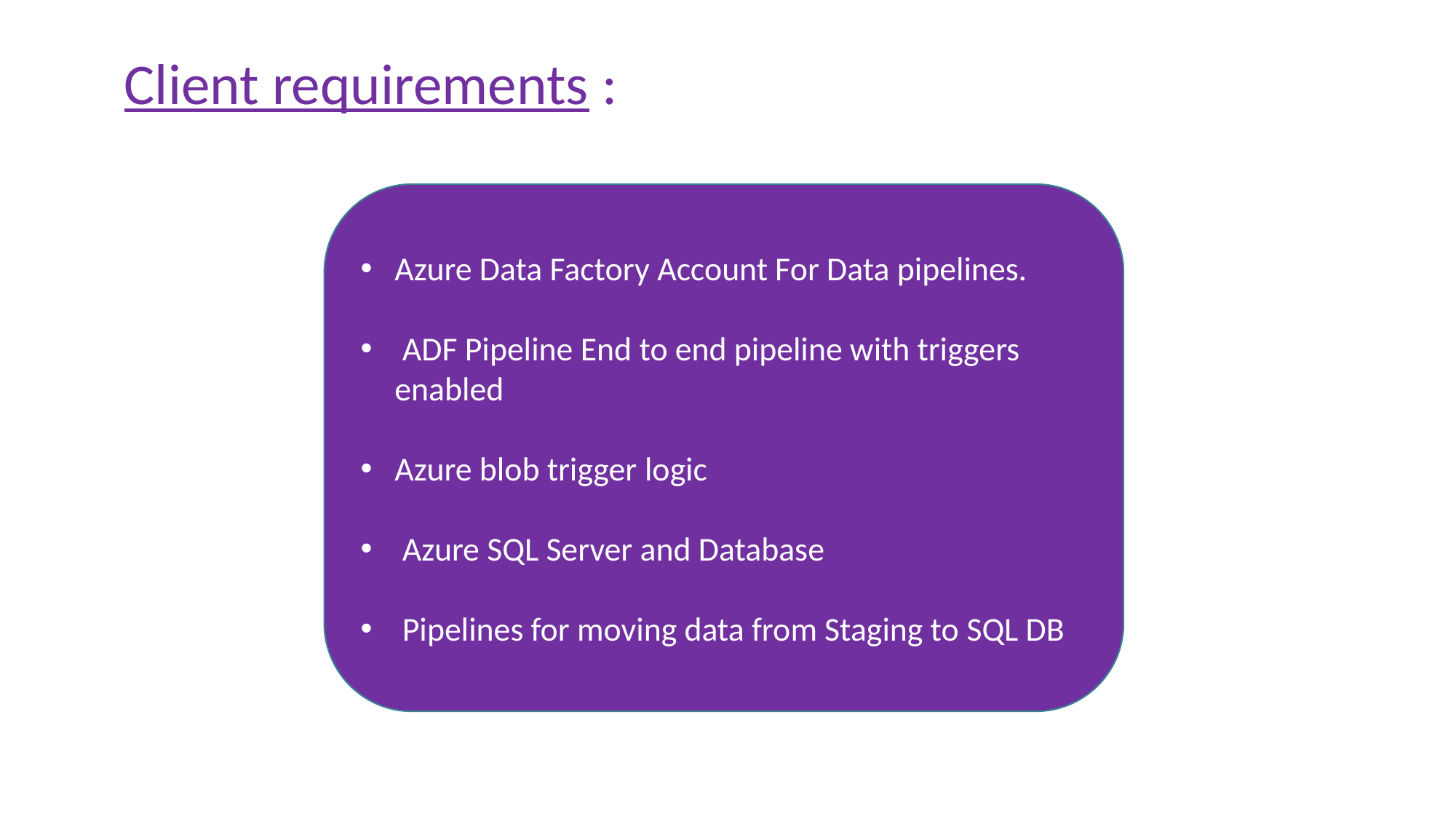

Client requirements :
Azure Data Factory Account For Data pipelines.

 ADF Pipeline End to end pipeline with triggers enabled

Azure blob trigger logic

 Azure SQL Server and Database

 Pipelines for moving data from Staging to SQL DB